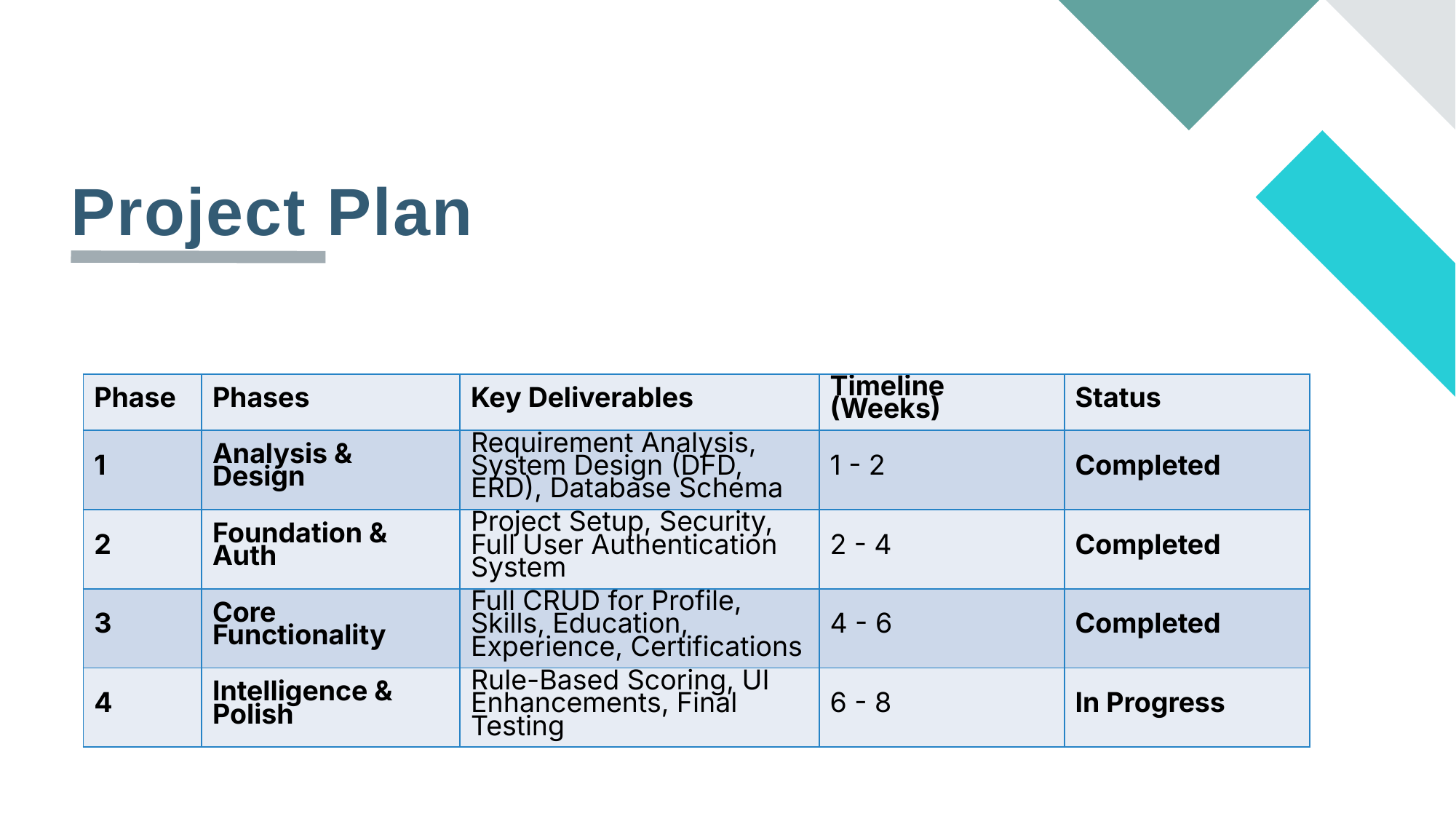

# Project Plan
| Phase | Phases | Key Deliverables | Timeline (Weeks) | Status |
| --- | --- | --- | --- | --- |
| 1 | Analysis & Design | Requirement Analysis, System Design (DFD, ERD), Database Schema | 1 - 2 | Completed |
| 2 | Foundation & Auth | Project Setup, Security, Full User Authentication System | 2 - 4 | Completed |
| 3 | Core Functionality | Full CRUD for Profile, Skills, Education, Experience, Certifications | 4 - 6 | Completed |
| 4 | Intelligence & Polish | Rule-Based Scoring, UI Enhancements, Final Testing | 6 - 8 | In Progress |